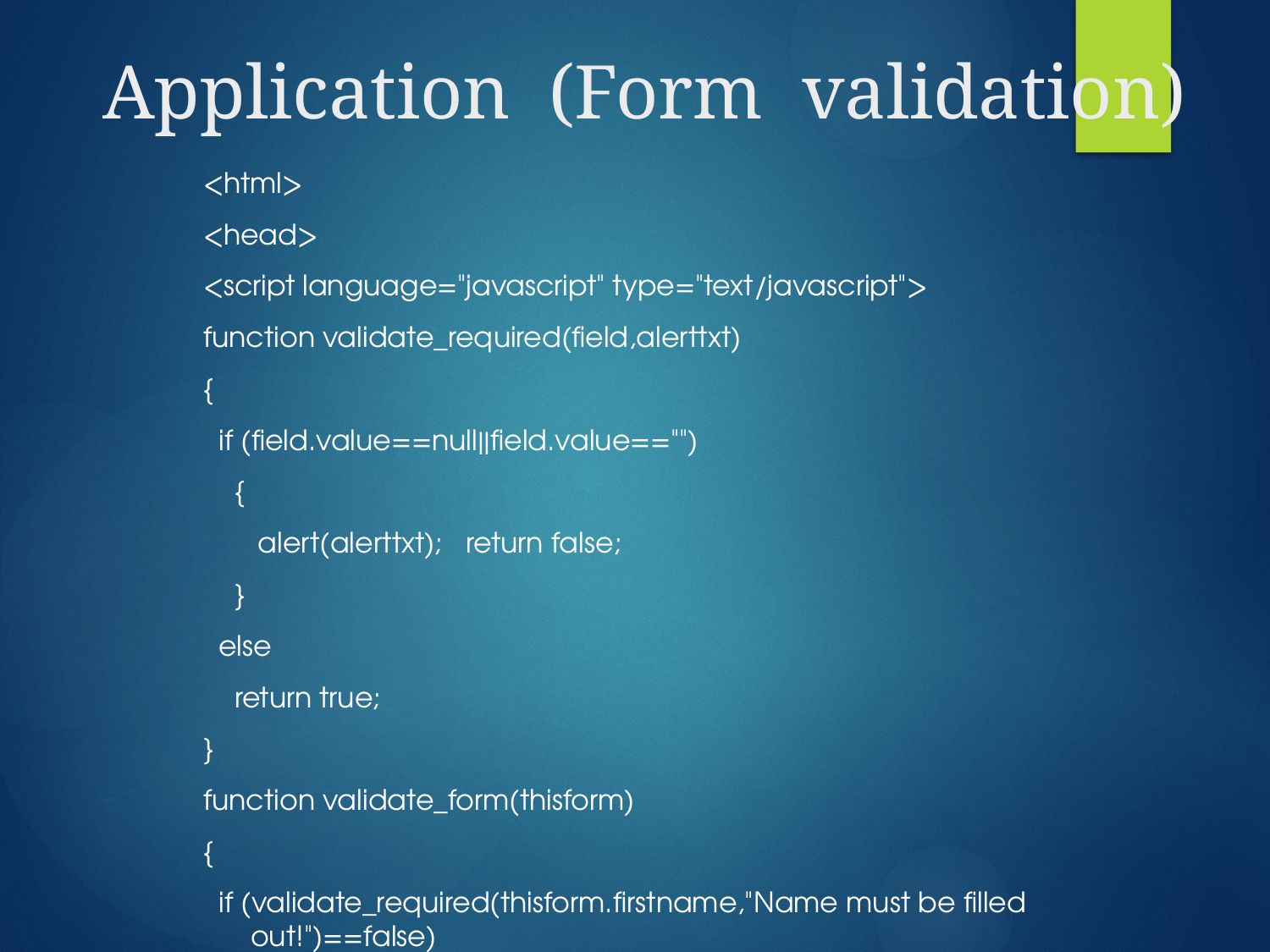

# Application  (Form  validation)
<html>
<head>
<script language="javascript" type="text/javascript">
function validate_required(field,alerttxt)
{
  if (field.value==null||field.value=="")
    {
       alert(alerttxt);   return false;
    }
  else
    return true;
}
function validate_form(thisform)
{
  if (validate_required(thisform.firstname,"Name must be filled out!")==false)
  {   thisform.firstname.focus();
   return false; }